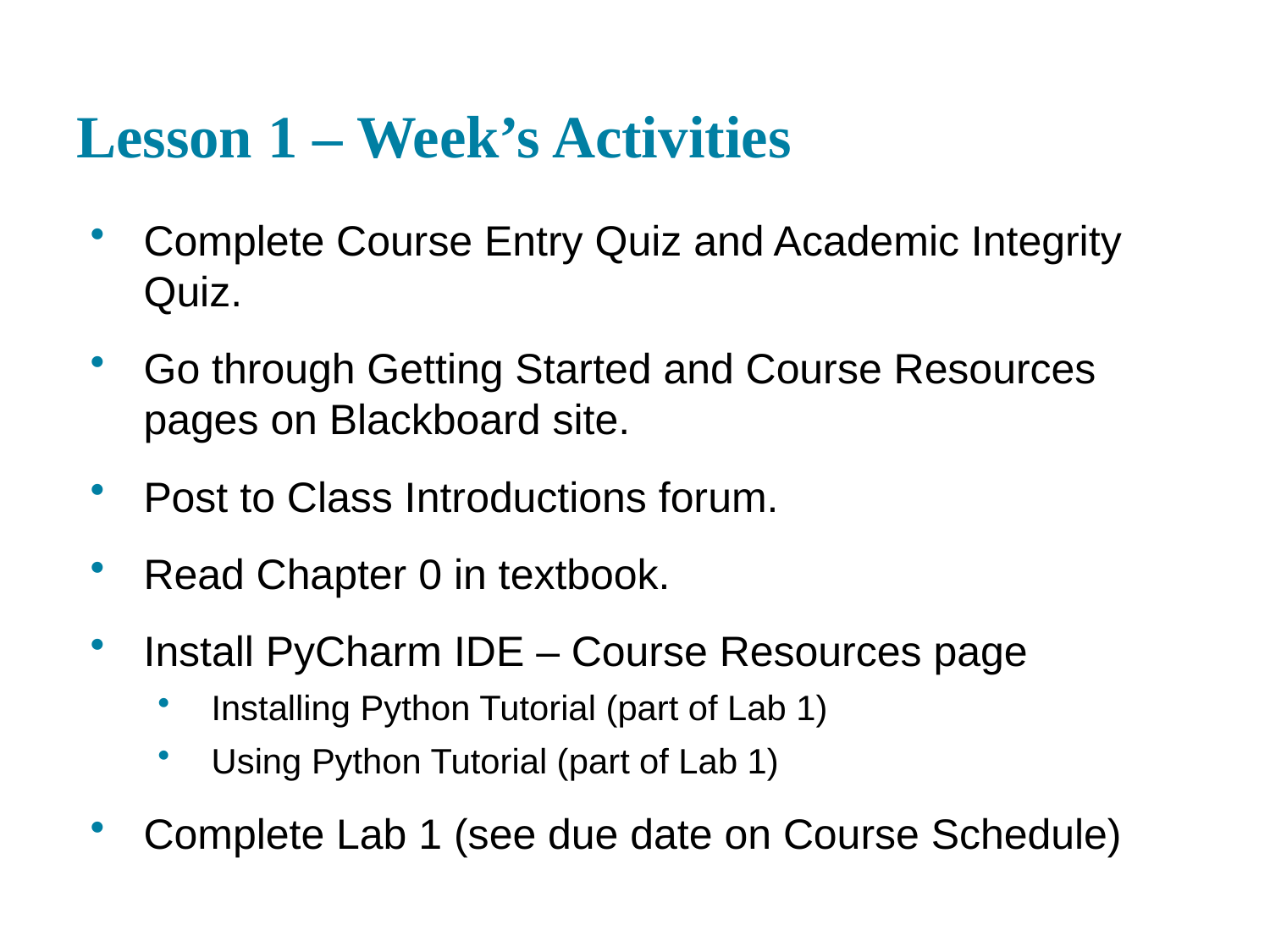

# Lesson 1 – Week’s Activities
Complete Course Entry Quiz and Academic Integrity Quiz.
Go through Getting Started and Course Resources pages on Blackboard site.
Post to Class Introductions forum.
Read Chapter 0 in textbook.
Install PyCharm IDE – Course Resources page
Installing Python Tutorial (part of Lab 1)
Using Python Tutorial (part of Lab 1)
Complete Lab 1 (see due date on Course Schedule)